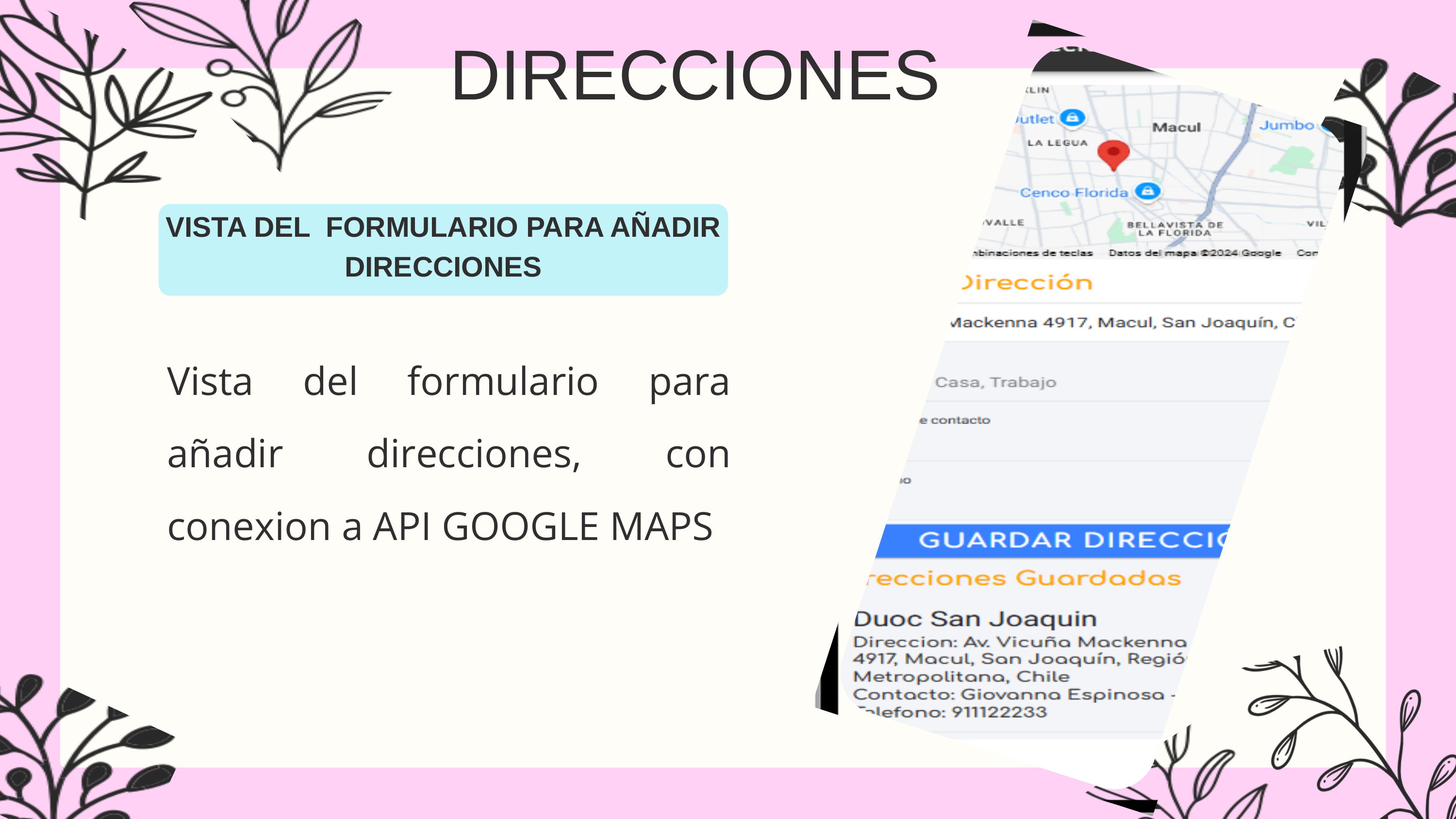

DIRECCIONES

VISTA DEL  FORMULARIO PARA AÑADIR DIRECCIONES
Vista del formulario para añadir direcciones, con conexion a API GOOGLE MAPS